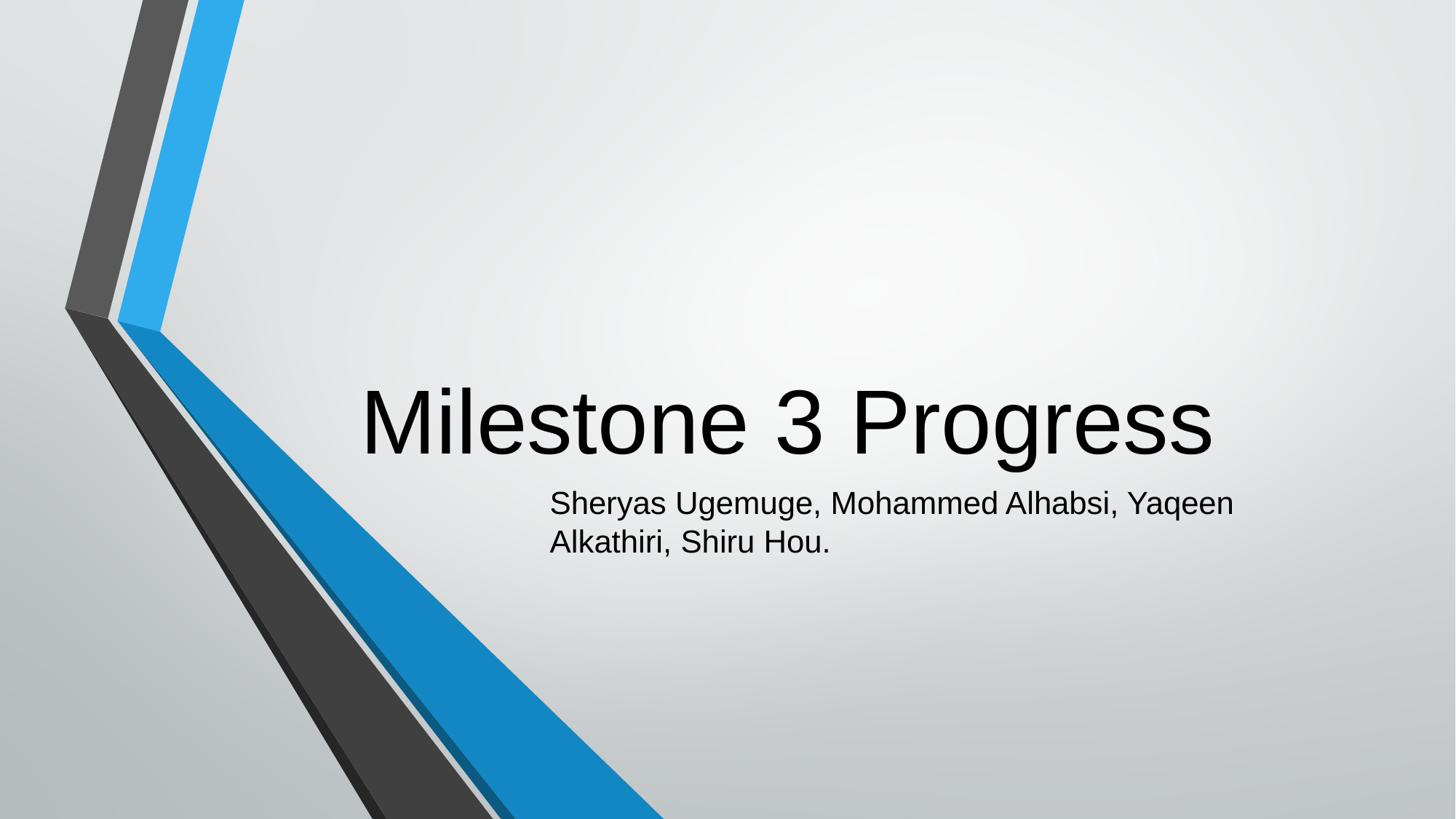

# Milestone 3 Progress
Sheryas Ugemuge, Mohammed Alhabsi, Yaqeen Alkathiri, Shiru Hou.